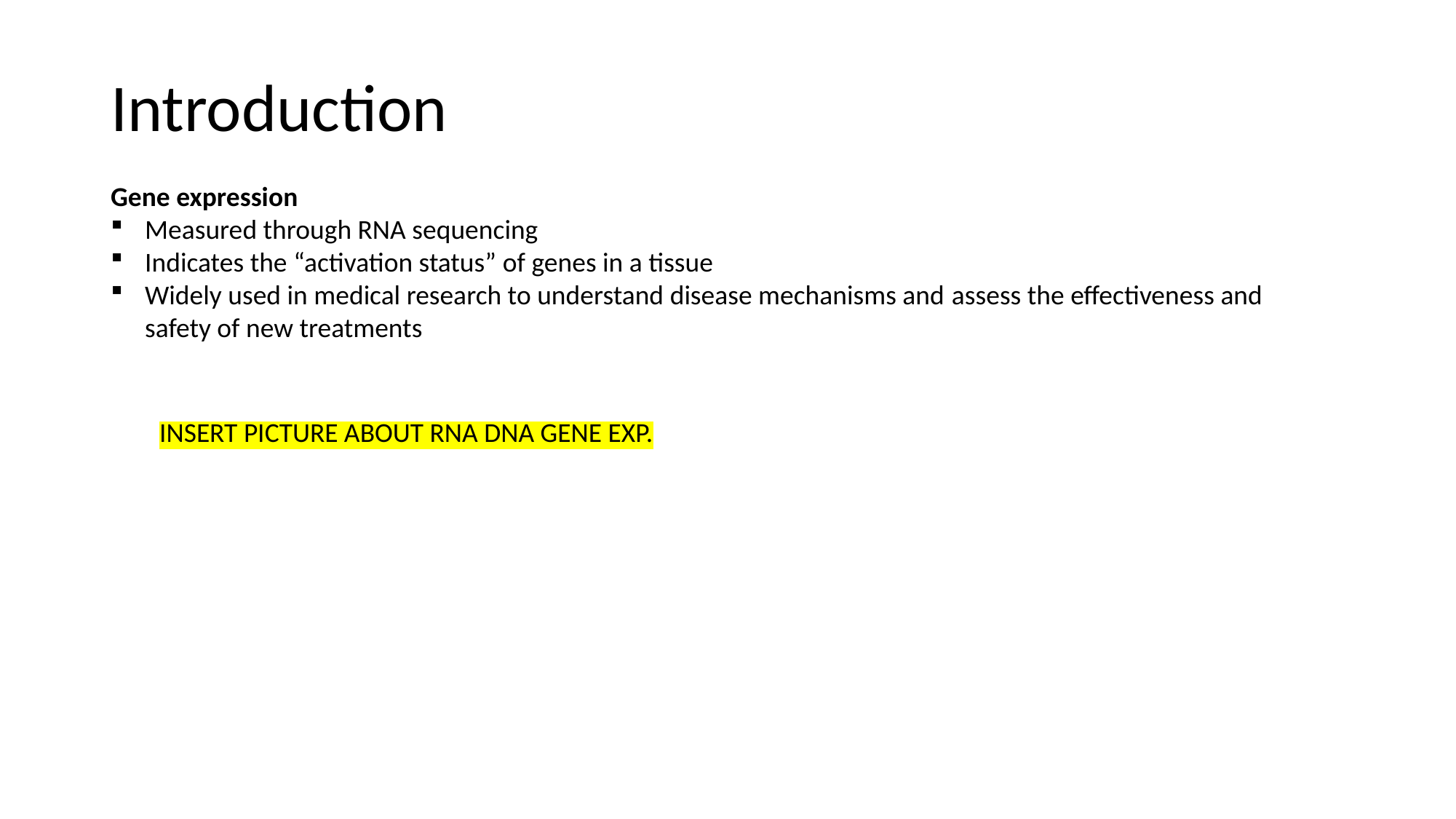

# Introduction
Gene expression
Measured through RNA sequencing
Indicates the “activation status” of genes in a tissue
Widely used in medical research to understand disease mechanisms and assess the effectiveness and safety of new treatments
INSERT PICTURE ABOUT RNA DNA GENE EXP.